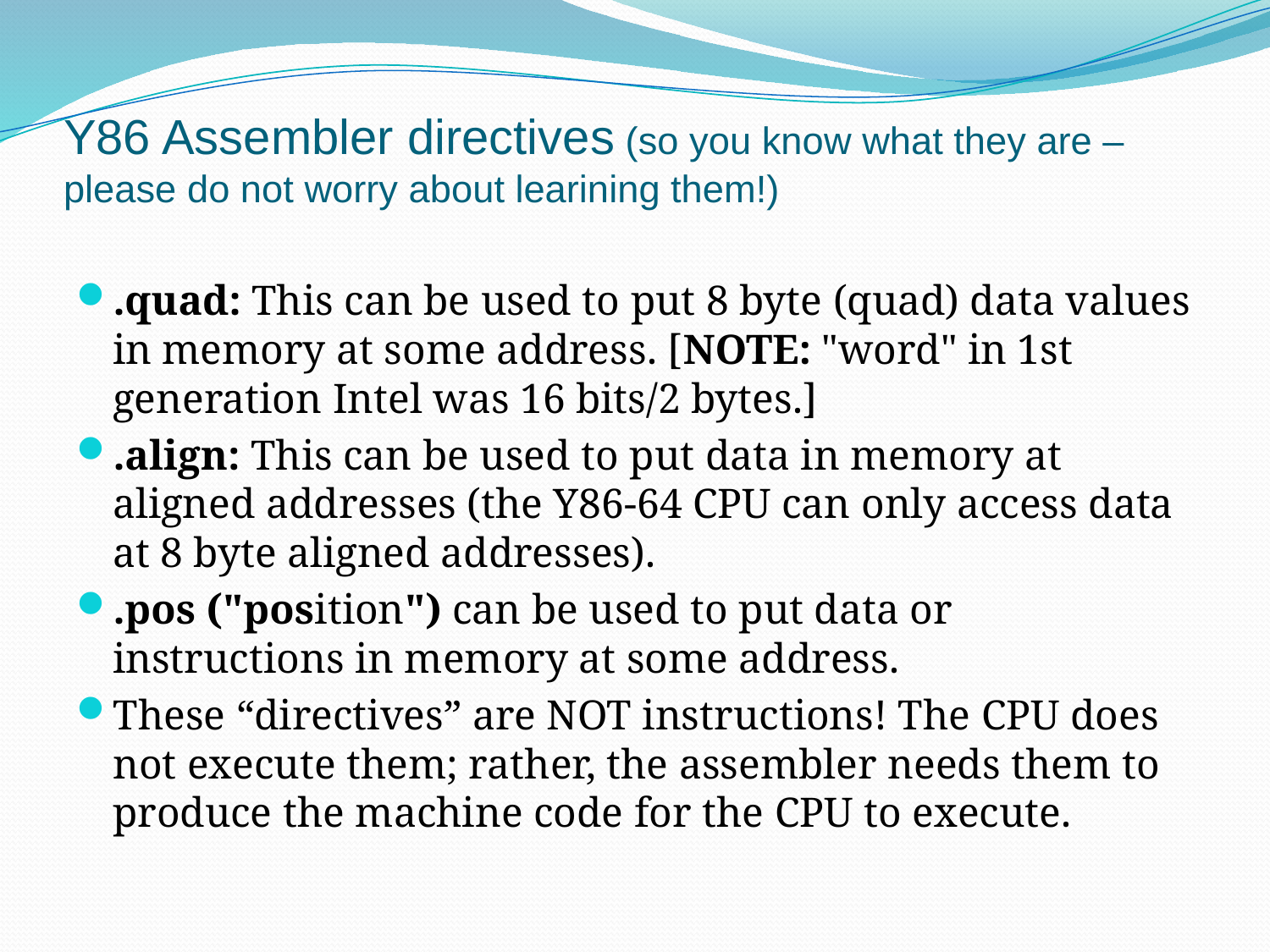

# Y86 Assembler directives (so you know what they are – please do not worry about learining them!)
.quad: This can be used to put 8 byte (quad) data values in memory at some address. [NOTE: "word" in 1st generation Intel was 16 bits/2 bytes.]
.align: This can be used to put data in memory at aligned addresses (the Y86-64 CPU can only access data at 8 byte aligned addresses).
.pos ("position") can be used to put data or instructions in memory at some address.
These “directives” are NOT instructions! The CPU does not execute them; rather, the assembler needs them to produce the machine code for the CPU to execute.